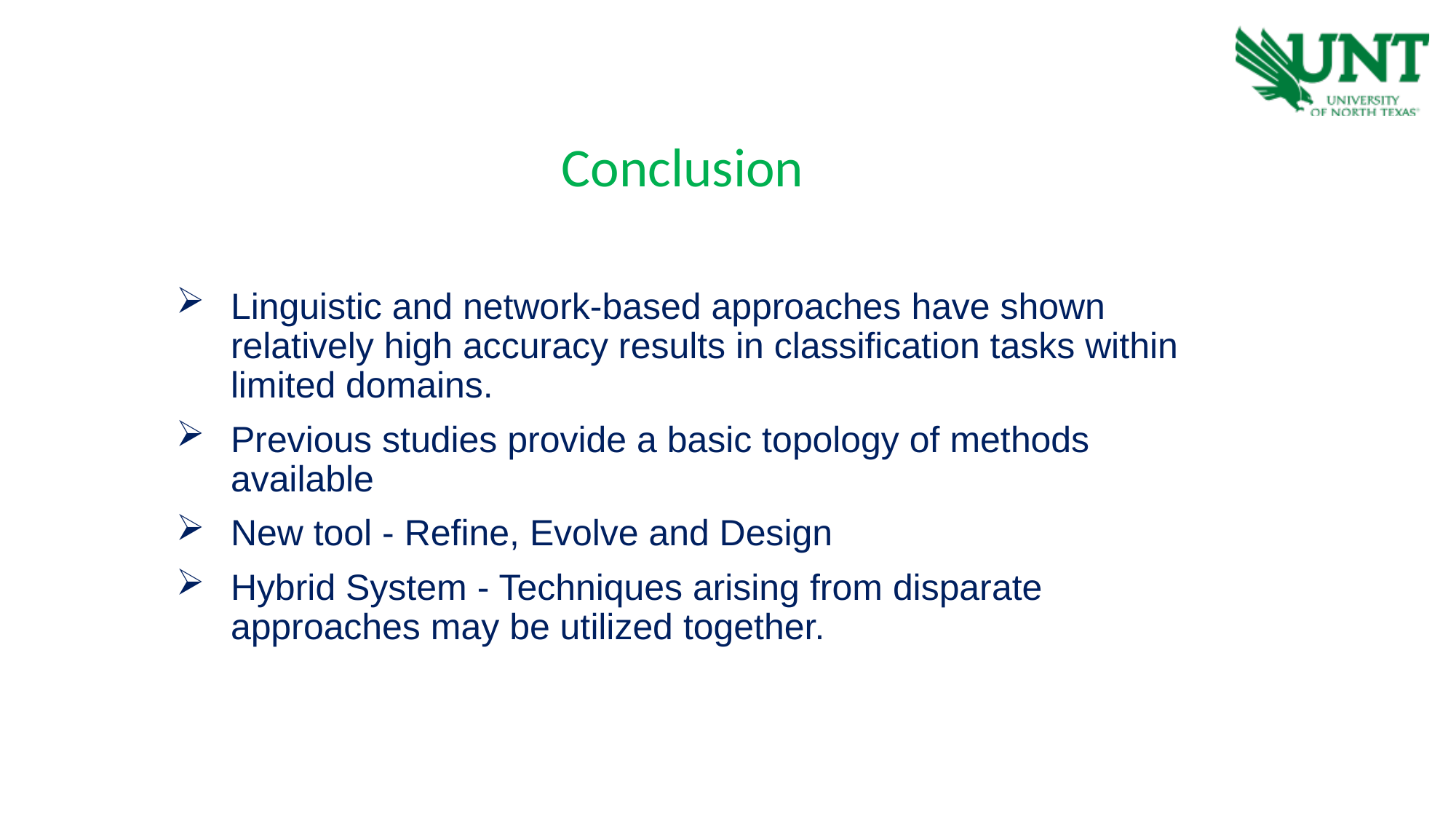

Conclusion

Linguistic and network-based approaches have shown relatively high accuracy results in classification tasks within limited domains.
Previous studies provide a basic topology of methods available
New tool - Refine, Evolve and Design
Hybrid System - Techniques arising from disparate approaches may be utilized together.